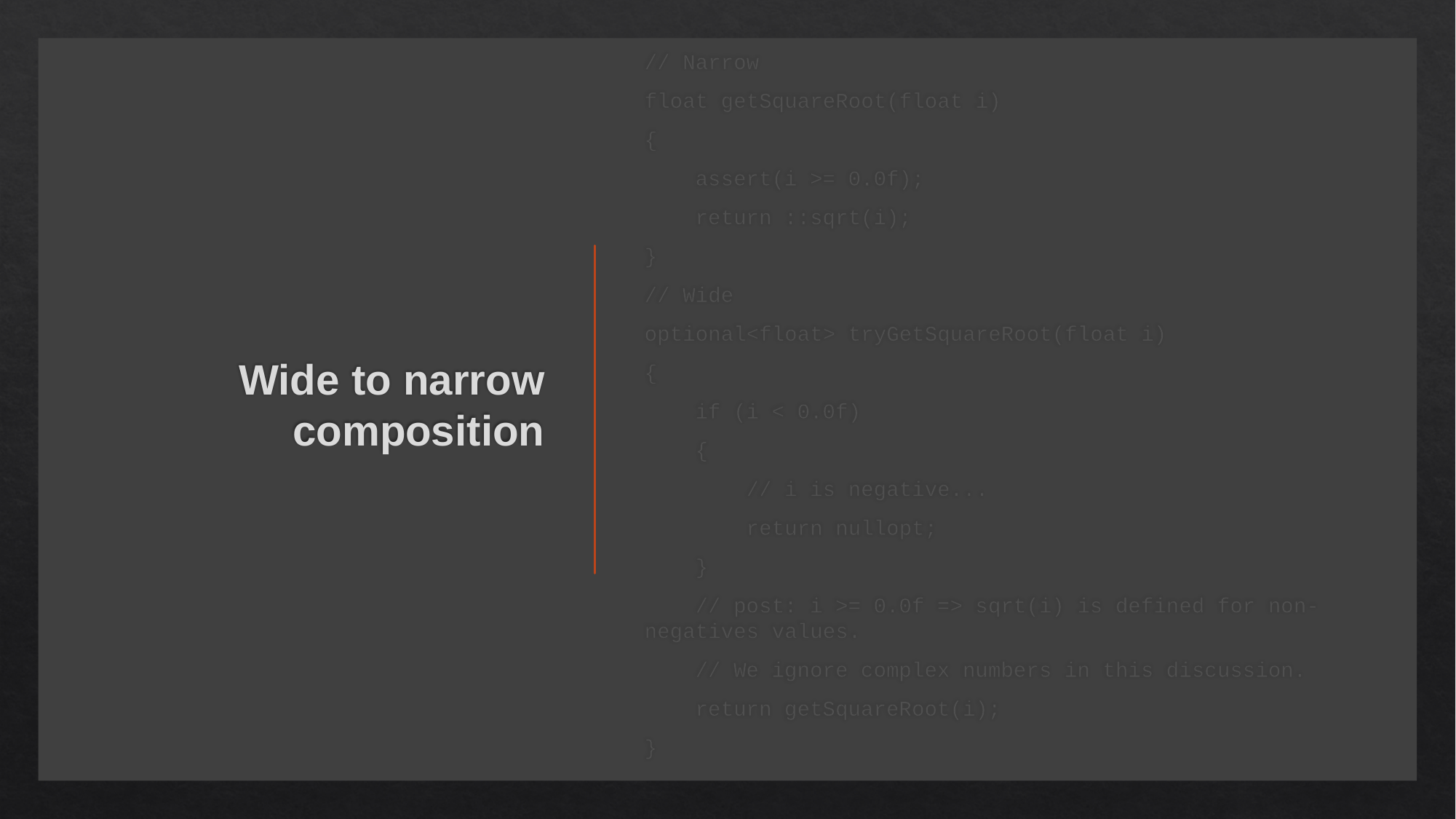

# Wide to narrow composition
// Narrow
float getSquareRoot(float i)
{
    assert(i >= 0.0f);
    return ::sqrt(i);
}
// Wide
optional<float> tryGetSquareRoot(float i)
{
    if (i < 0.0f)
    {
        // i is negative...
        return nullopt;
    }
    // post: i >= 0.0f => sqrt(i) is defined for non-negatives values.
    // We ignore complex numbers in this discussion.
    return getSquareRoot(i);
}